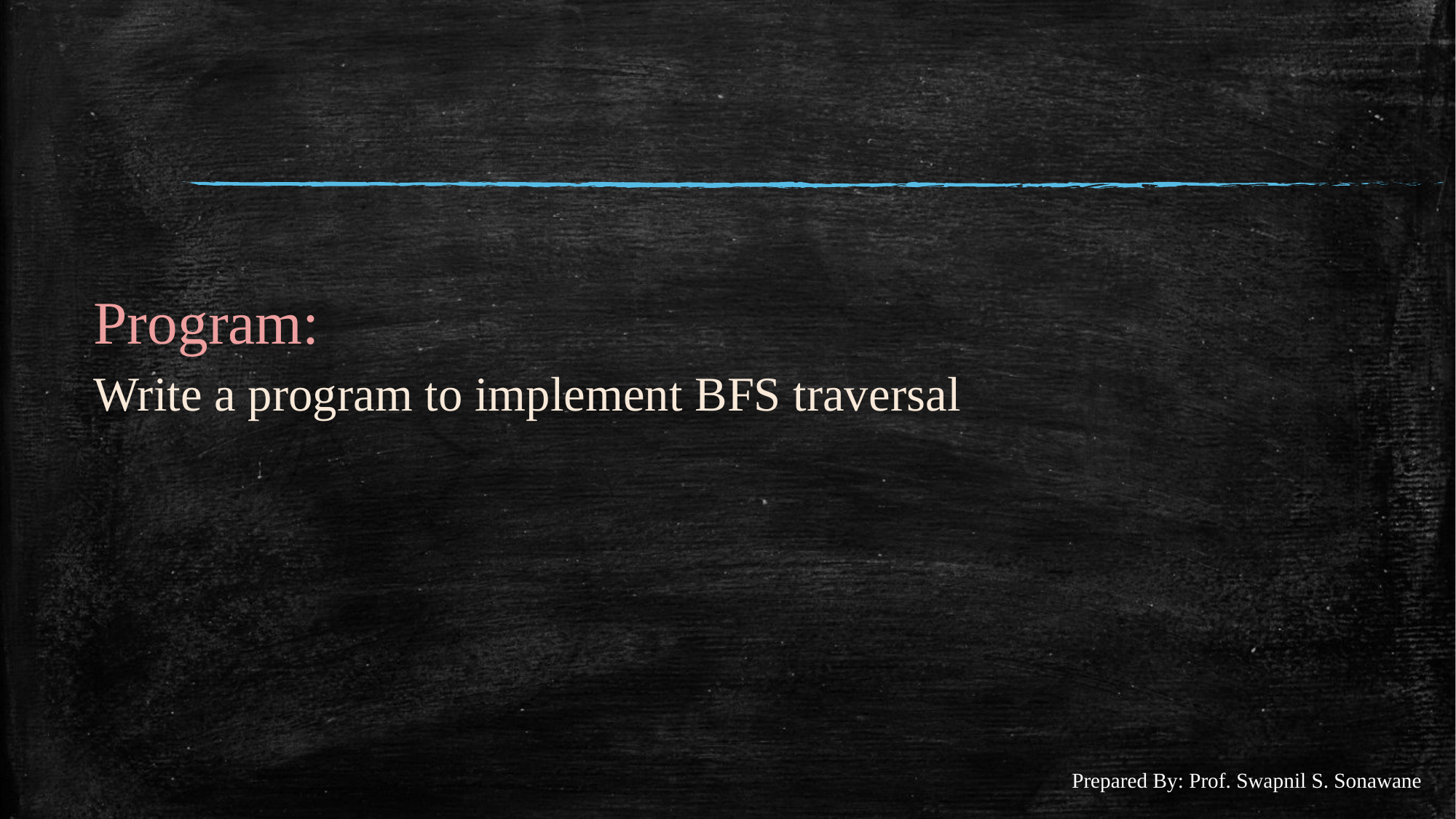

#

Program:
Write a program to implement BFS traversal

Prepared By: Prof. Swapnil S. Sonawane